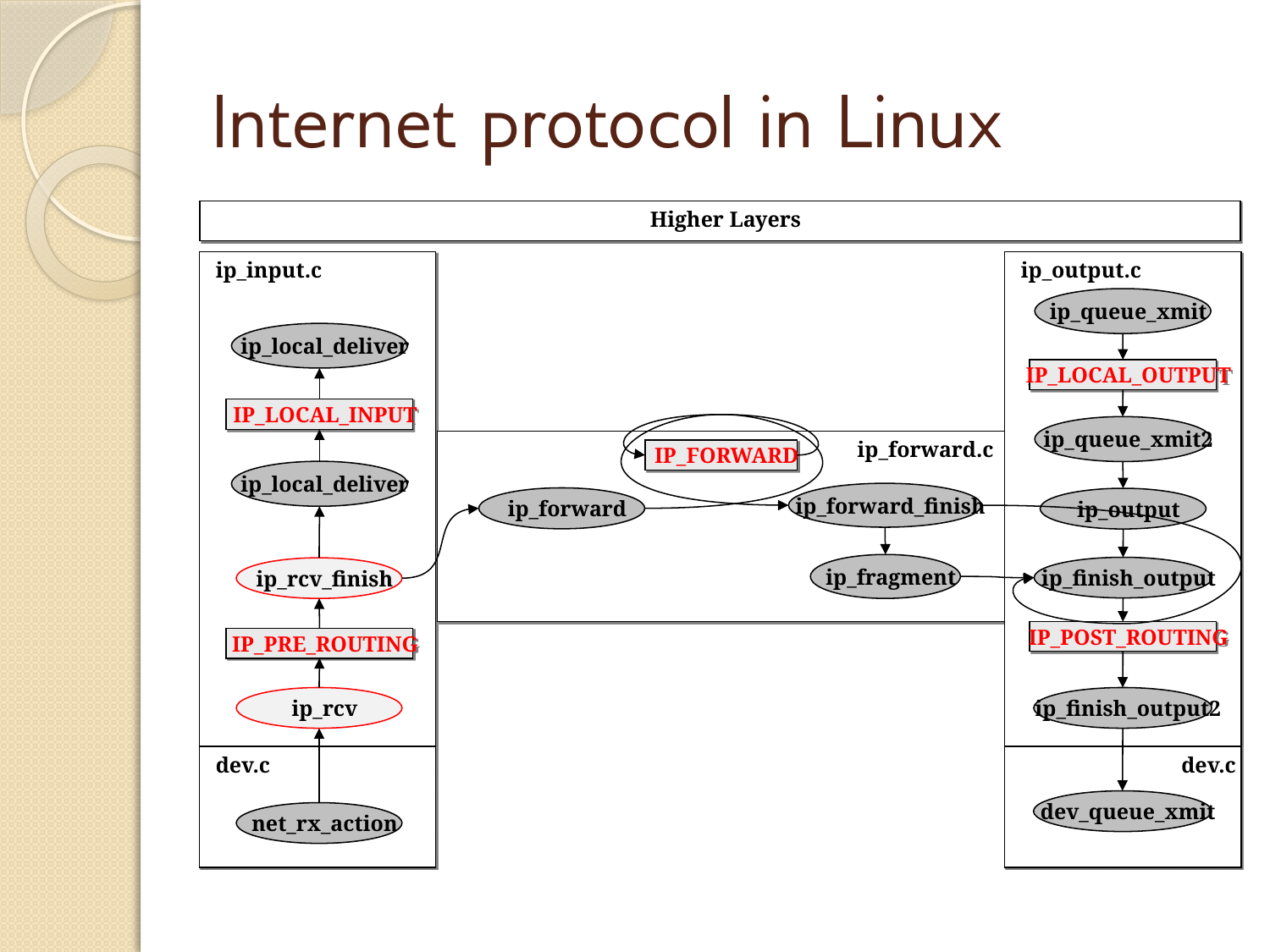

# Internet protocol in Linux
Higher Layers
ip_input.c
ip_output.c
ip_queue_xmit
ip_local_deliver
IP_LOCAL_OUTPUT
IP_LOCAL_INPUT
ip_queue_xmit2
ip_forward.c
IP_FORWARD
ip_local_deliver
ip_forward_finish
ip_forward
ip_output
ip_fragment
ip_finish_output
ip_rcv_finish
IP_POST_ROUTING
IP_PRE_ROUTING
ip_rcv
ip_finish_output2
dev.c
dev.c
dev_queue_xmit
net_rx_action